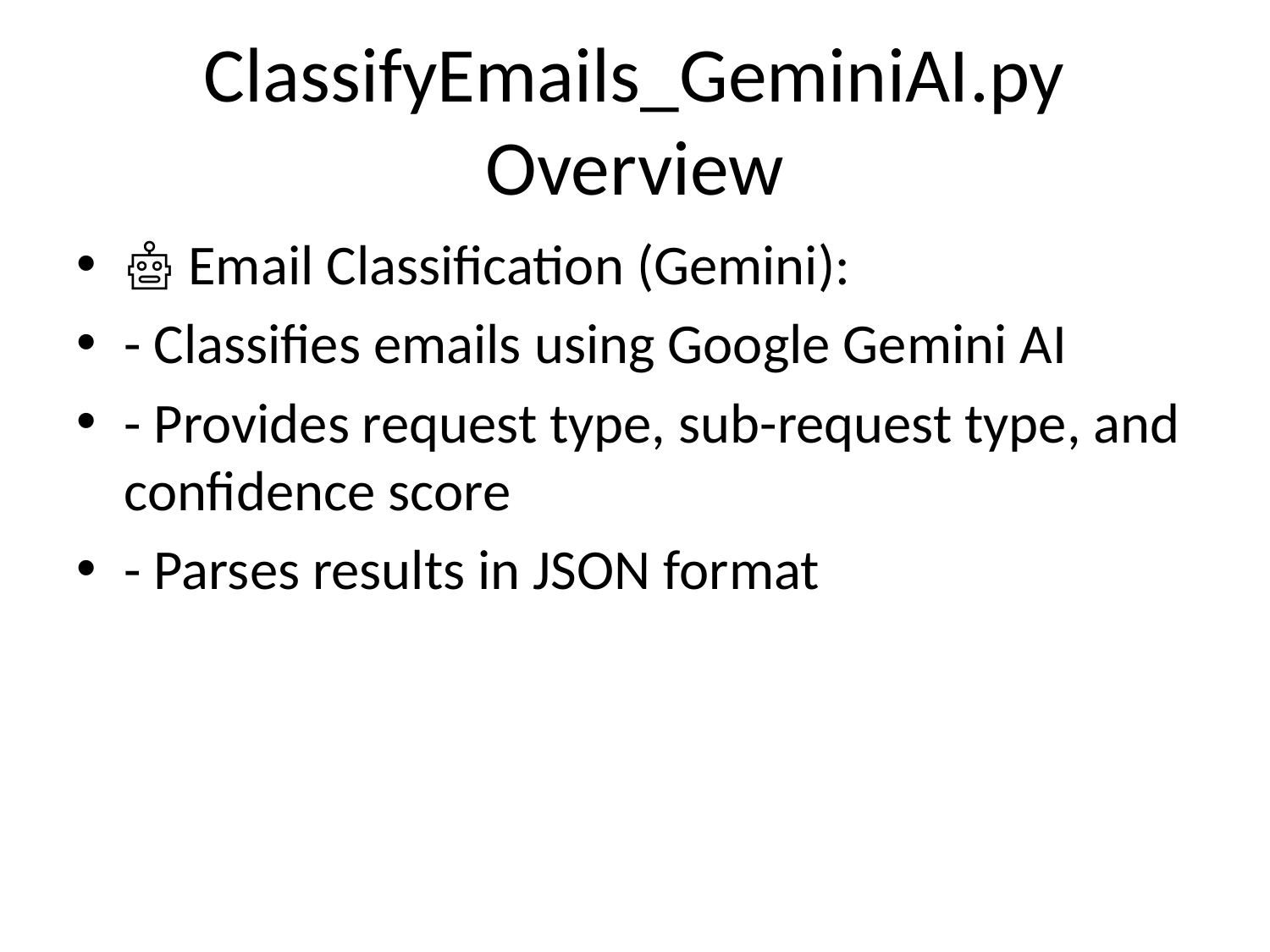

# ClassifyEmails_GeminiAI.py Overview
🤖 Email Classification (Gemini):
- Classifies emails using Google Gemini AI
- Provides request type, sub-request type, and confidence score
- Parses results in JSON format